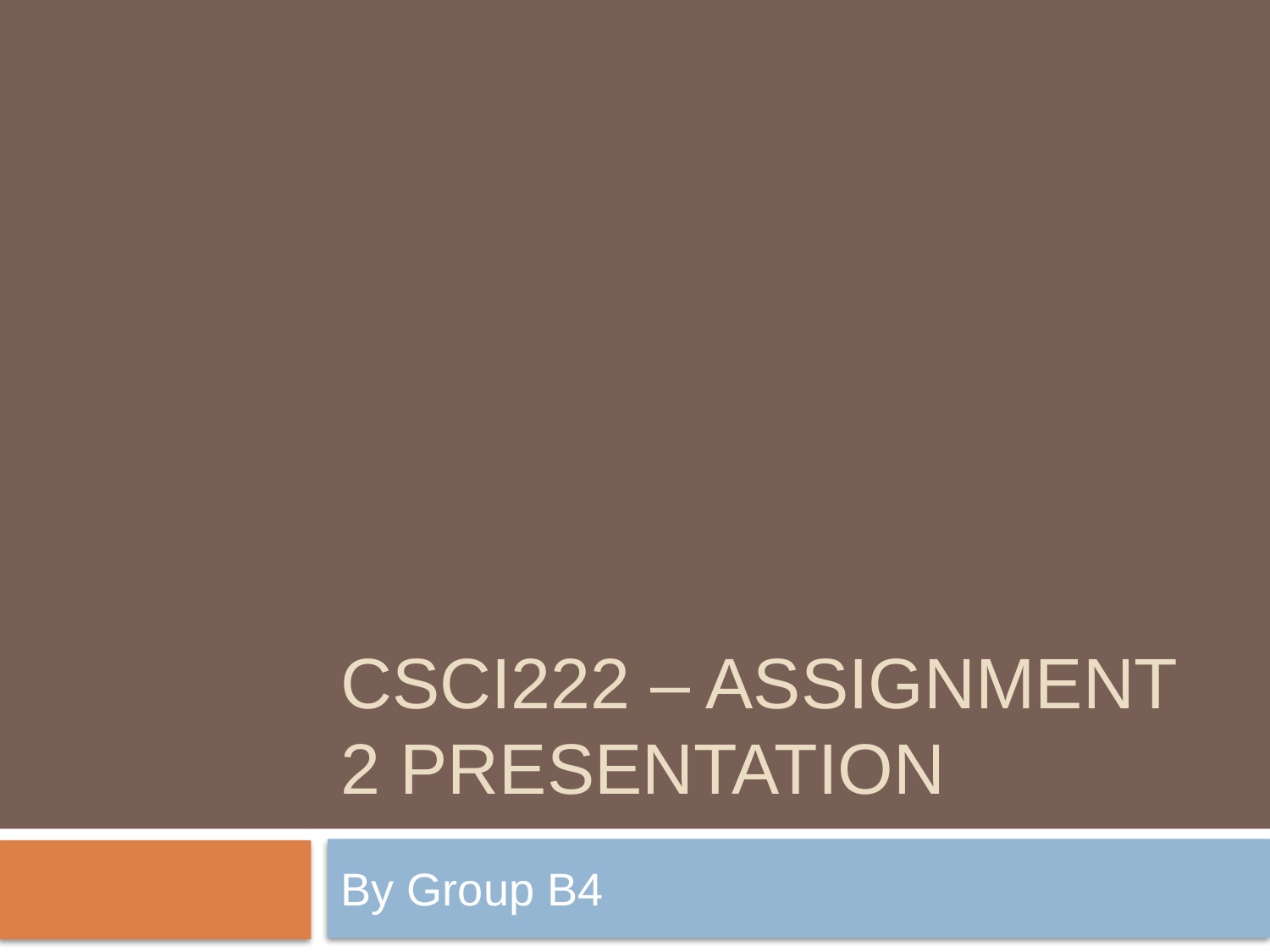

# CSCI222 – Assignment 2 presentation
By Group B4